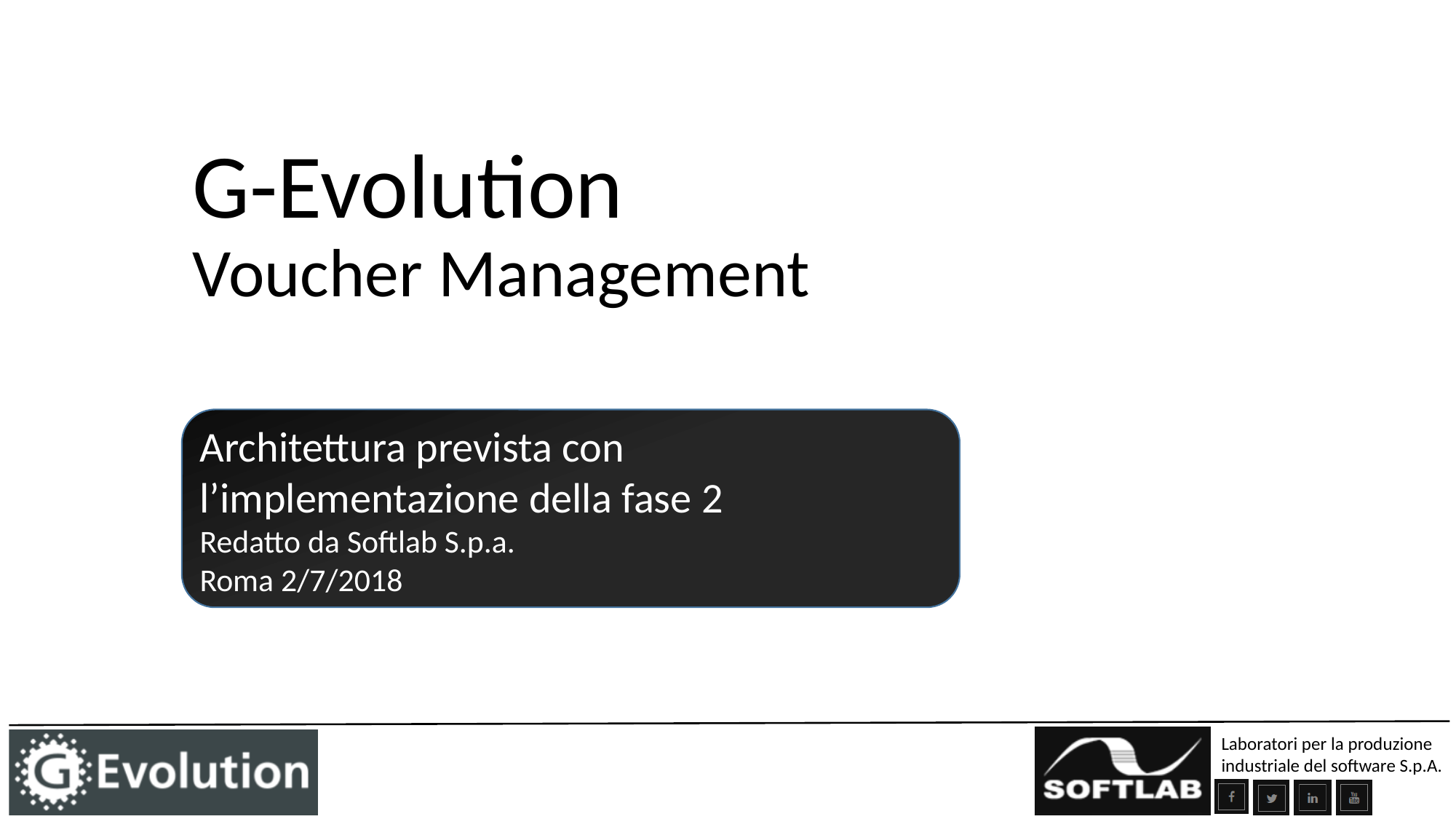

G-Evolution
Voucher Management
Architettura prevista con l’implementazione della fase 2
Redatto da Softlab S.p.a.
Roma 2/7/2018